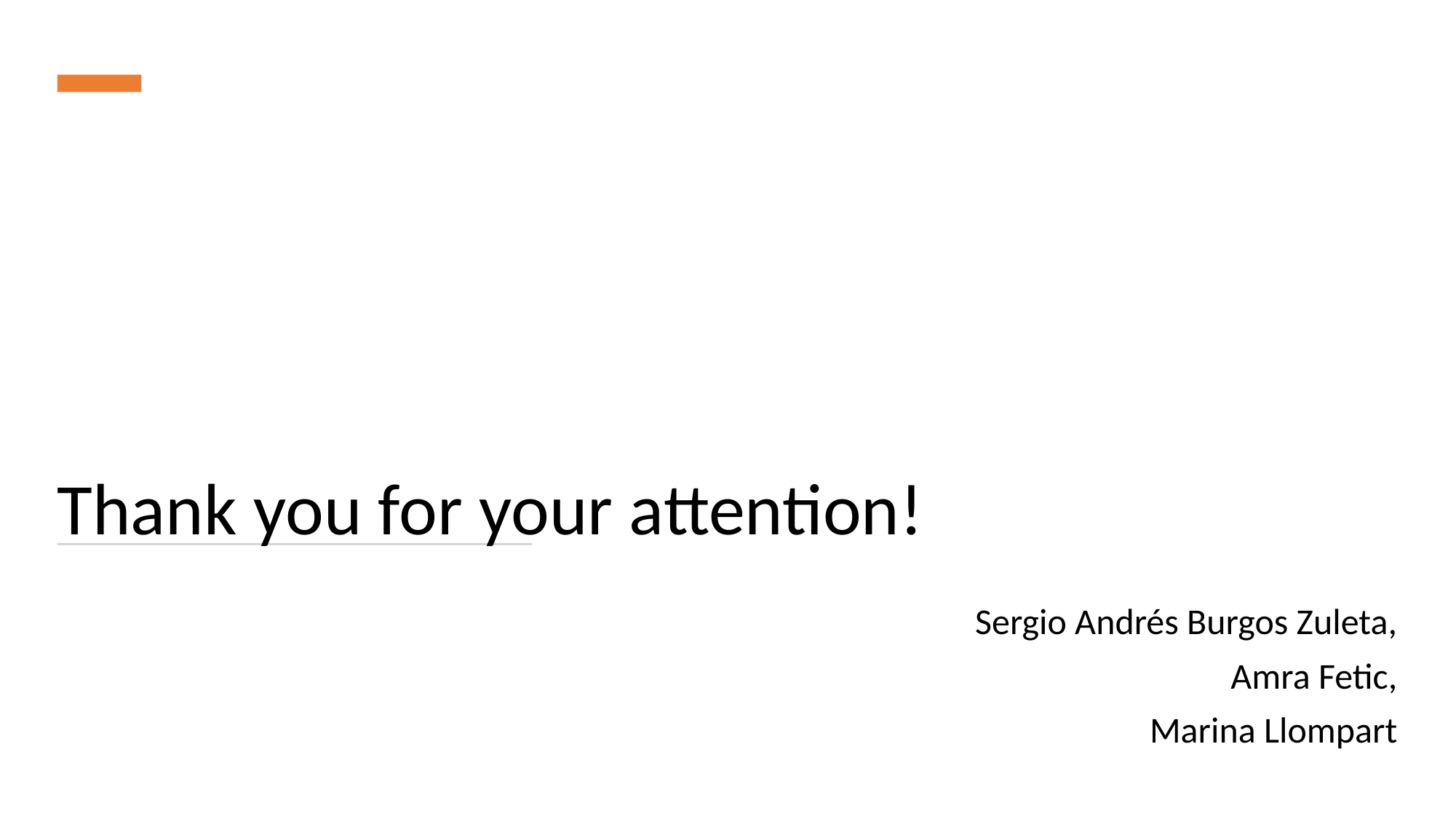

Thank you for your attention!

Sergio Andrés Burgos Zuleta,
Amra Fetic,
Marina Llompart